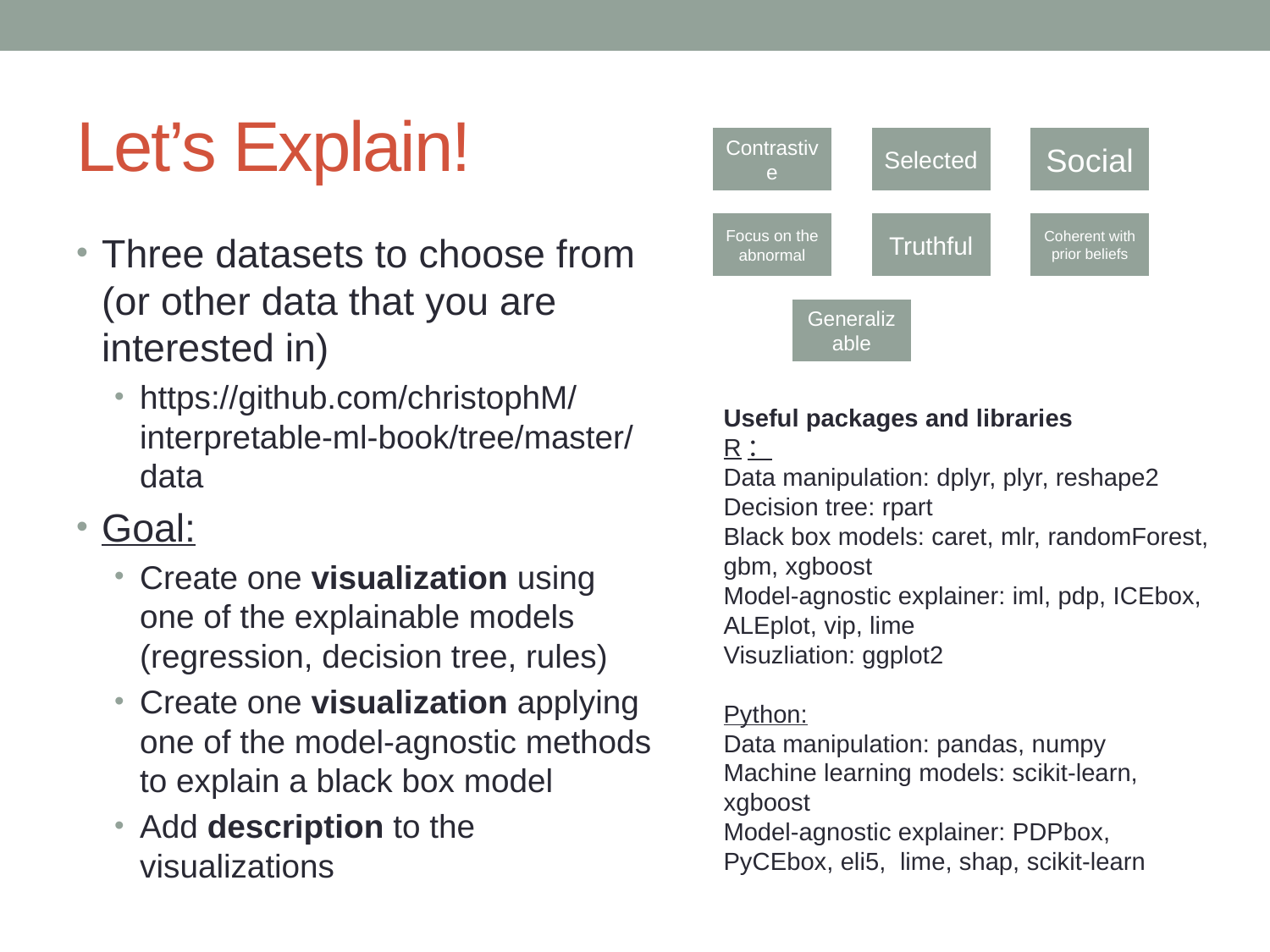

# Let’s Explain!
Contrastive
Selected
Social
Focus on the abnormal
Coherent with prior beliefs
Truthful
Generalizable
Three datasets to choose from (or other data that you are interested in)
https://github.com/christophM/interpretable-ml-book/tree/master/data
Goal:
Create one visualization using one of the explainable models (regression, decision tree, rules)
Create one visualization applying one of the model-agnostic methods to explain a black box model
Add description to the visualizations

Useful packages and libraries
R：
Data manipulation: dplyr, plyr, reshape2
Decision tree: rpart
Black box models: caret, mlr, randomForest, gbm, xgboost
Model-agnostic explainer: iml, pdp, ICEbox, ALEplot, vip, lime
Visuzliation: ggplot2

Python:
Data manipulation: pandas, numpy
Machine learning models: scikit-learn, xgboost
Model-agnostic explainer: PDPbox, PyCEbox, eli5,  lime, shap, scikit-learn